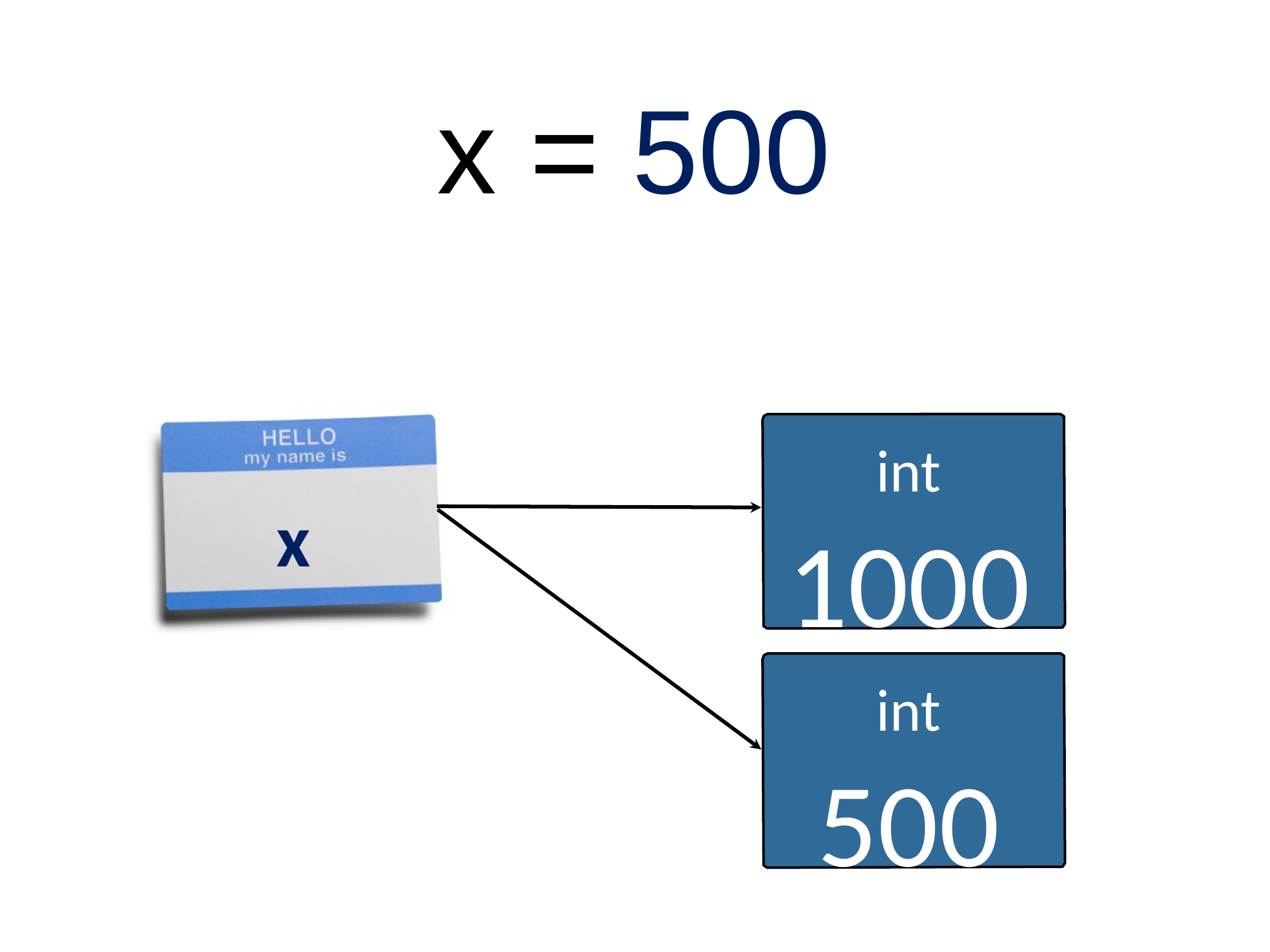

# x = 500

int
1000
x

int
500